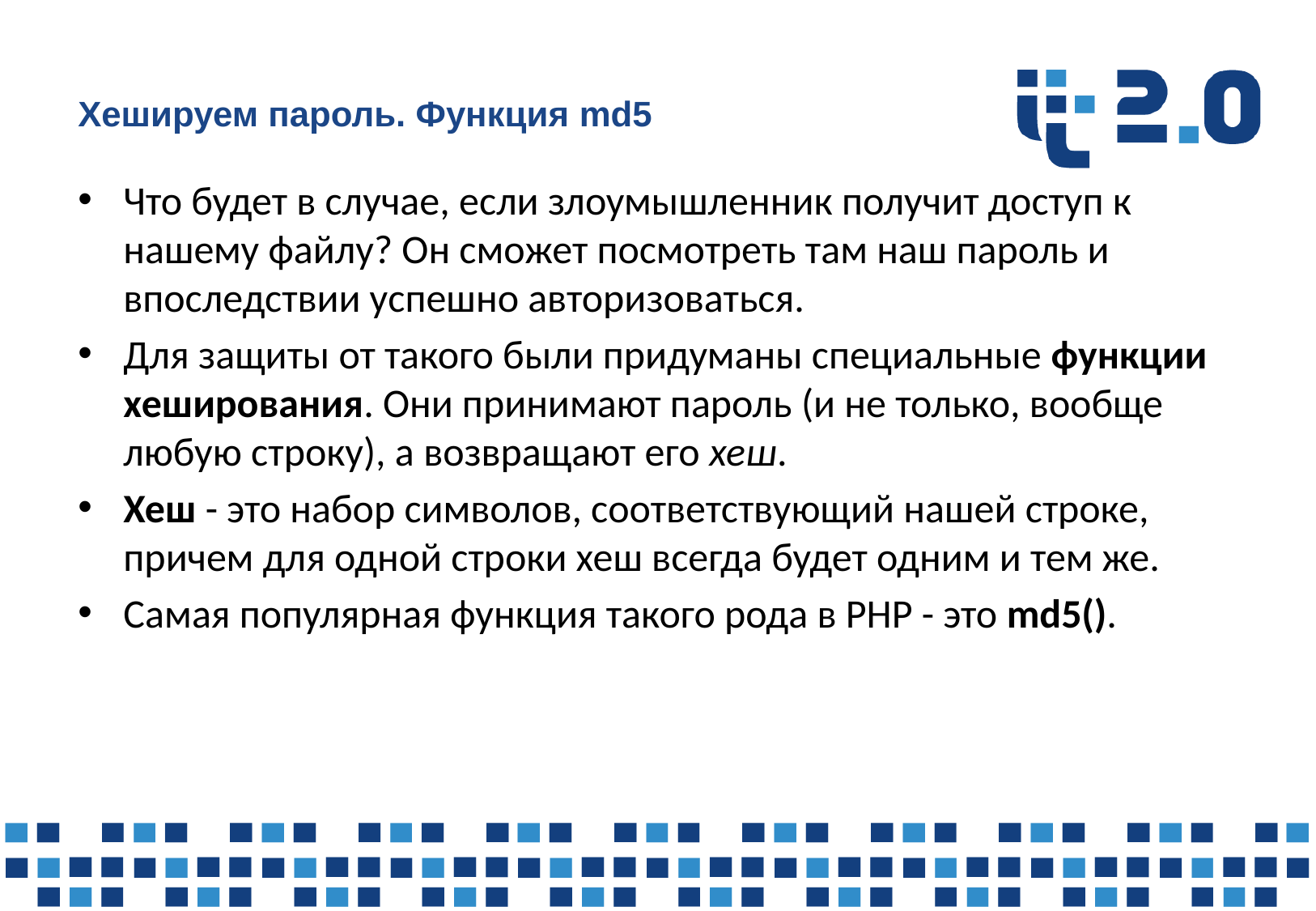

# Хешируем пароль. Функция md5
Что будет в случае, если злоумышленник получит доступ к нашему файлу? Он сможет посмотреть там наш пароль и впоследствии успешно авторизоваться.
Для защиты от такого были придуманы специальные функции хеширования. Они принимают пароль (и не только, вообще любую строку), а возвращают его хеш.
Хеш - это набор символов, соответствующий нашей строке, причем для одной строки хеш всегда будет одним и тем же.
Самая популярная функция такого рода в PHP - это md5().